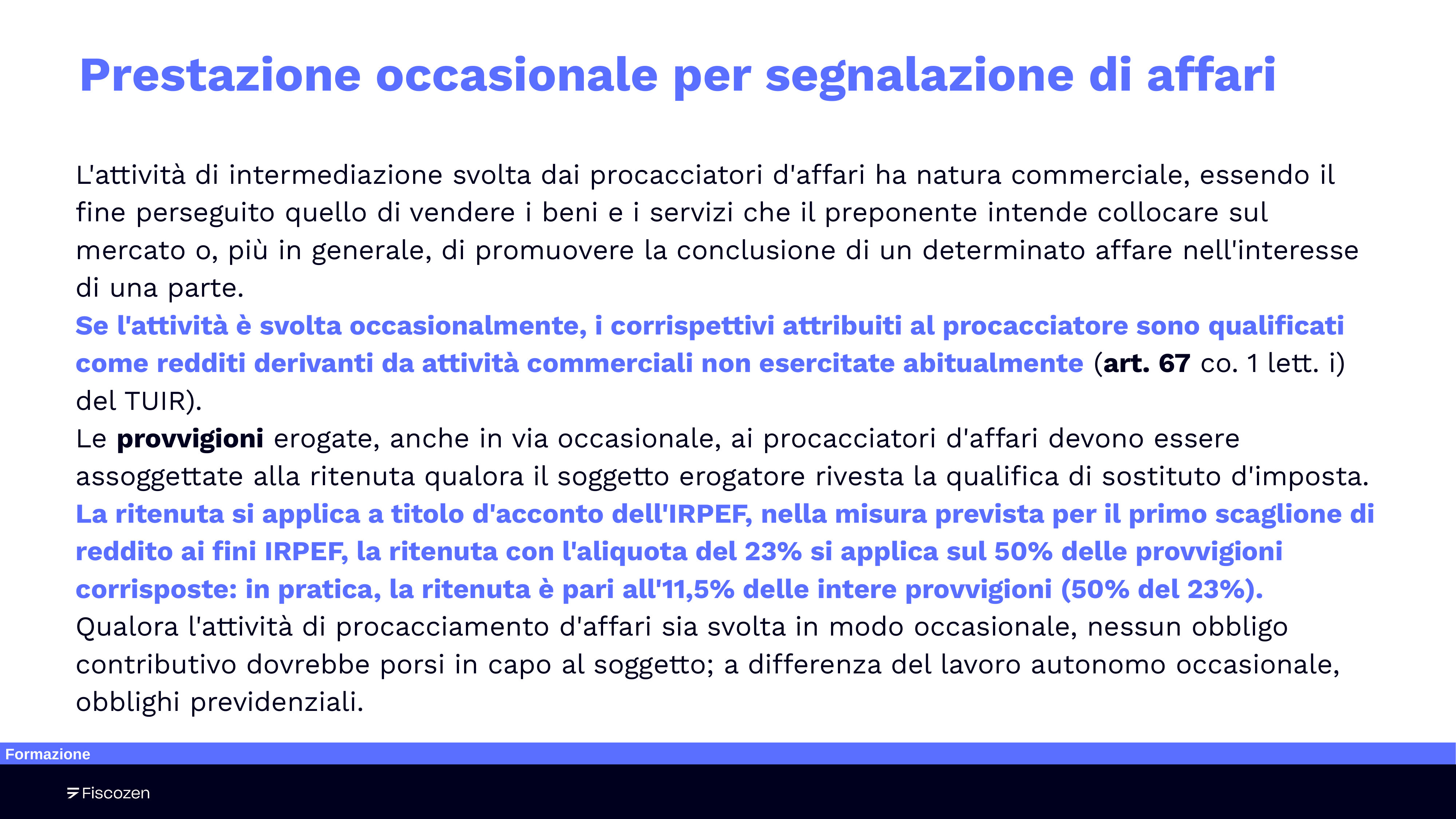

# Prestazione occasionale per segnalazione di affari
L'attività di intermediazione svolta dai procacciatori d'affari ha natura commerciale, essendo il fine perseguito quello di vendere i beni e i servizi che il preponente intende collocare sul mercato o, più in generale, di promuovere la conclusione di un determinato affare nell'interesse di una parte.
Se l'attività è svolta occasionalmente, i corrispettivi attribuiti al procacciatore sono qualificati come redditi derivanti da attività commerciali non esercitate abitualmente (art. 67 co. 1 lett. i) del TUIR).
Le provvigioni erogate, anche in via occasionale, ai procacciatori d'affari devono essere assoggettate alla ritenuta qualora il soggetto erogatore rivesta la qualifica di sostituto d'imposta.
La ritenuta si applica a titolo d'acconto dell'IRPEF, nella misura prevista per il primo scaglione di reddito ai fini IRPEF, la ritenuta con l'aliquota del 23% si applica sul 50% delle provvigioni corrisposte: in pratica, la ritenuta è pari all'11,5% delle intere provvigioni (50% del 23%).
Qualora l'attività di procacciamento d'affari sia svolta in modo occasionale, nessun obbligo contributivo dovrebbe porsi in capo al soggetto; a differenza del lavoro autonomo occasionale, obblighi previdenziali.

Formazione
52